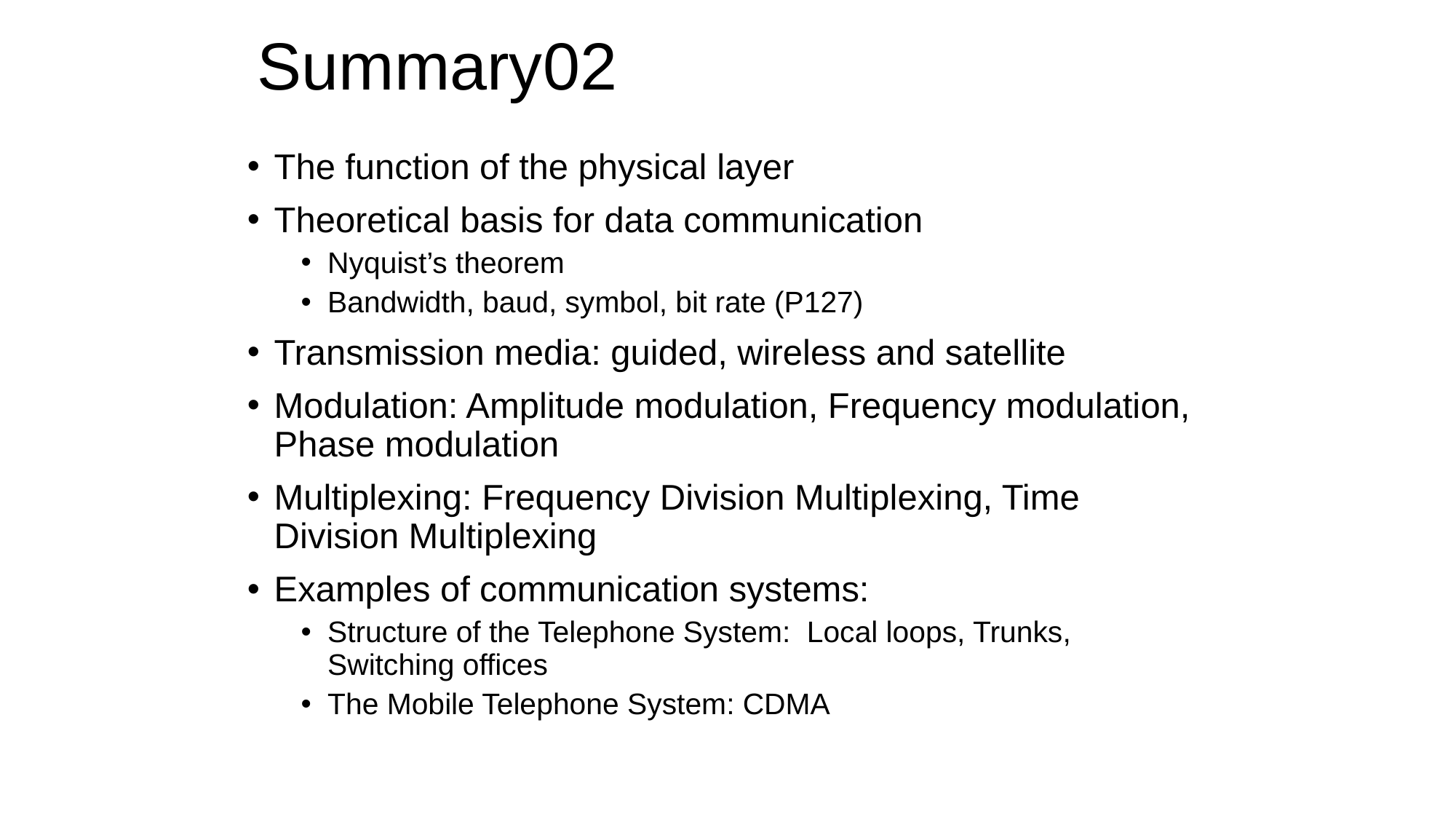

# Summary02
The function of the physical layer
Theoretical basis for data communication
Nyquist’s theorem
Bandwidth, baud, symbol, bit rate (P127)
Transmission media: guided, wireless and satellite
Modulation: Amplitude modulation, Frequency modulation, Phase modulation
Multiplexing: Frequency Division Multiplexing, Time Division Multiplexing
Examples of communication systems:
Structure of the Telephone System:  Local loops, Trunks,  Switching offices
The Mobile Telephone System: CDMA